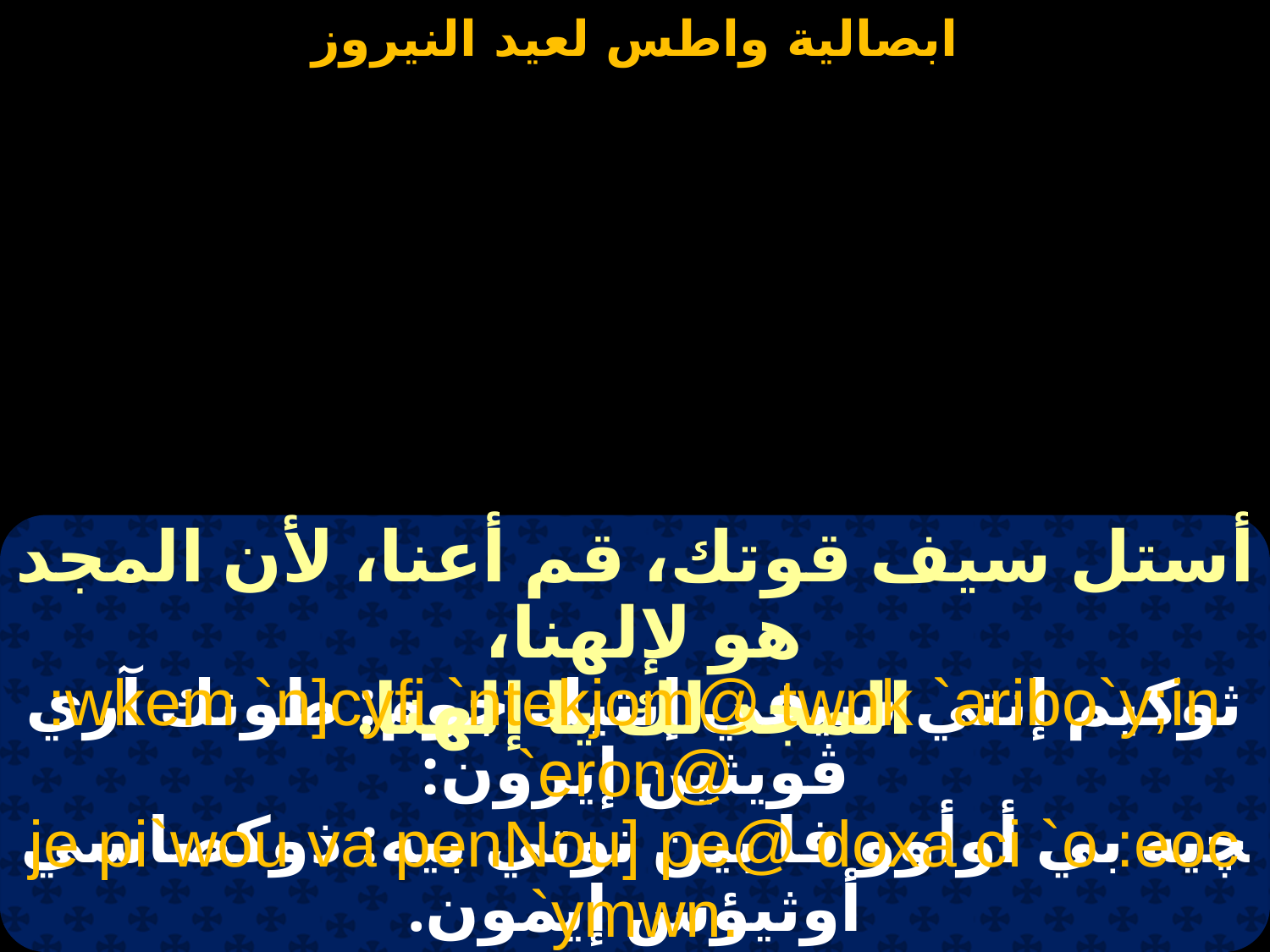

#
أستل سيف قوتك، قم أعنا، لأن المجد هو لإلهنا،
المجد لك يا إلهنا.
:wkem `n]cyfi `ntekjom@ twnk `aribo`y;in `eron@
je pi`wou va penNou] pe@ doxa ci `o :eoc `ymwn.
ثوكيم إنتي سيفي إنتيك جوم: طونك آري ڤويثين إيرون:
ﭽيه بي أوأوو فا بين نوتي بيه: ذوكصاسي أوثيؤس إيمون.